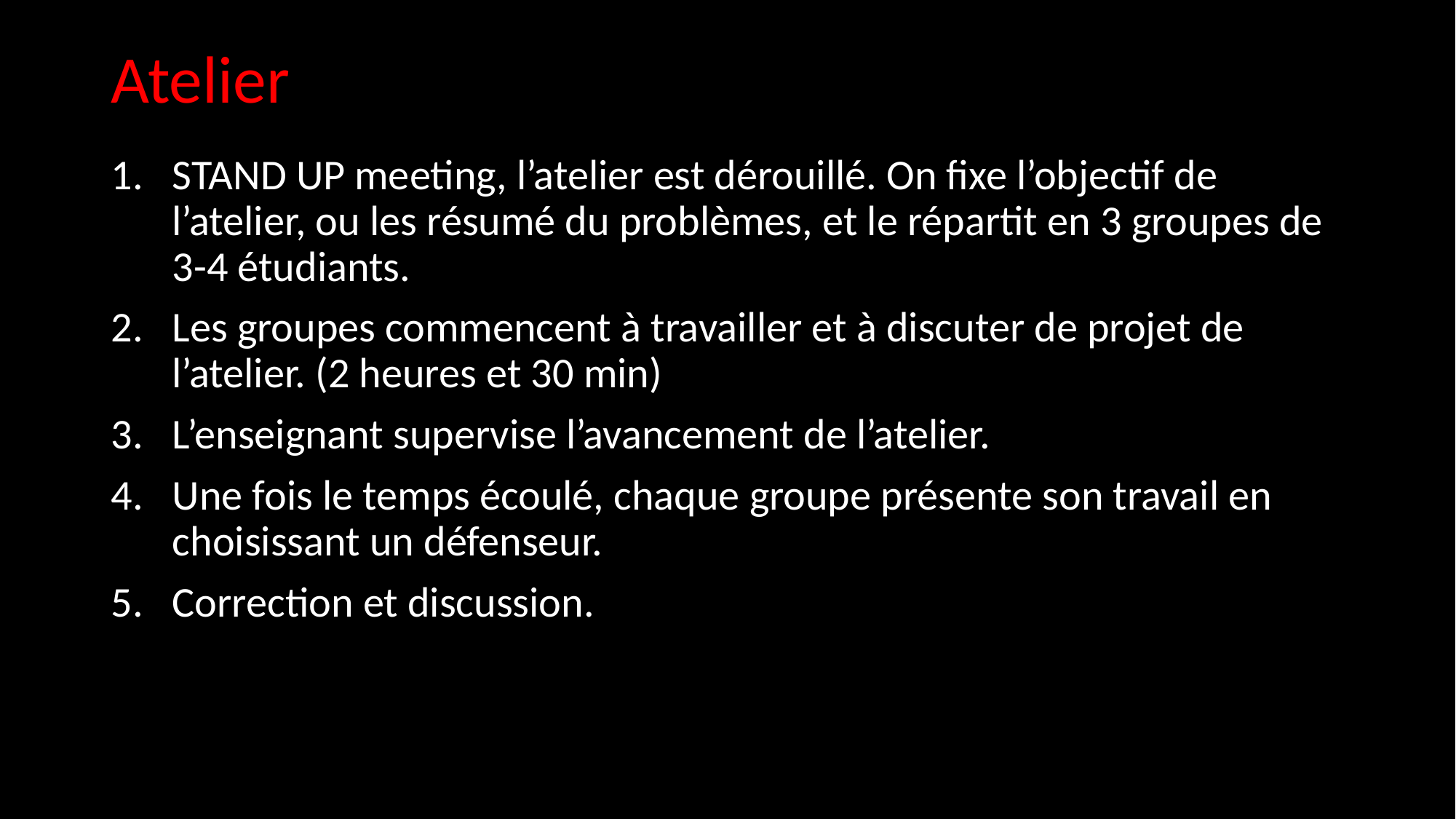

# Atelier
STAND UP meeting, l’atelier est dérouillé. On fixe l’objectif de l’atelier, ou les résumé du problèmes, et le répartit en 3 groupes de 3-4 étudiants.
Les groupes commencent à travailler et à discuter de projet de l’atelier. (2 heures et 30 min)
L’enseignant supervise l’avancement de l’atelier.
Une fois le temps écoulé, chaque groupe présente son travail en choisissant un défenseur.
Correction et discussion.